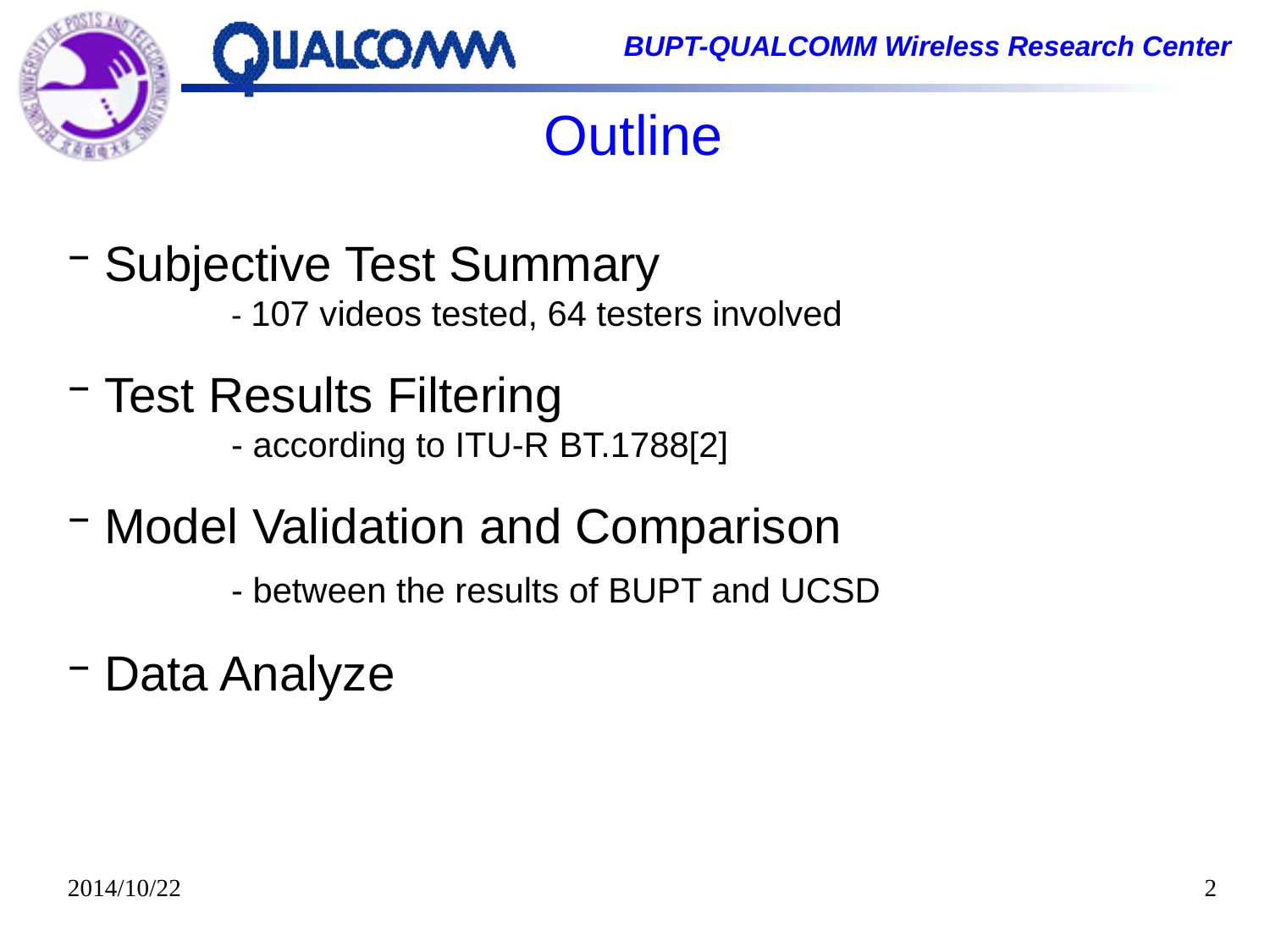

# Outline
Subjective Test Summary
		- 107 videos tested, 64 testers involved
Test Results Filtering
		- according to ITU-R BT.1788[2]
Model Validation and Comparison
		- between the results of BUPT and UCSD
Data Analyze

2014/10/22
2